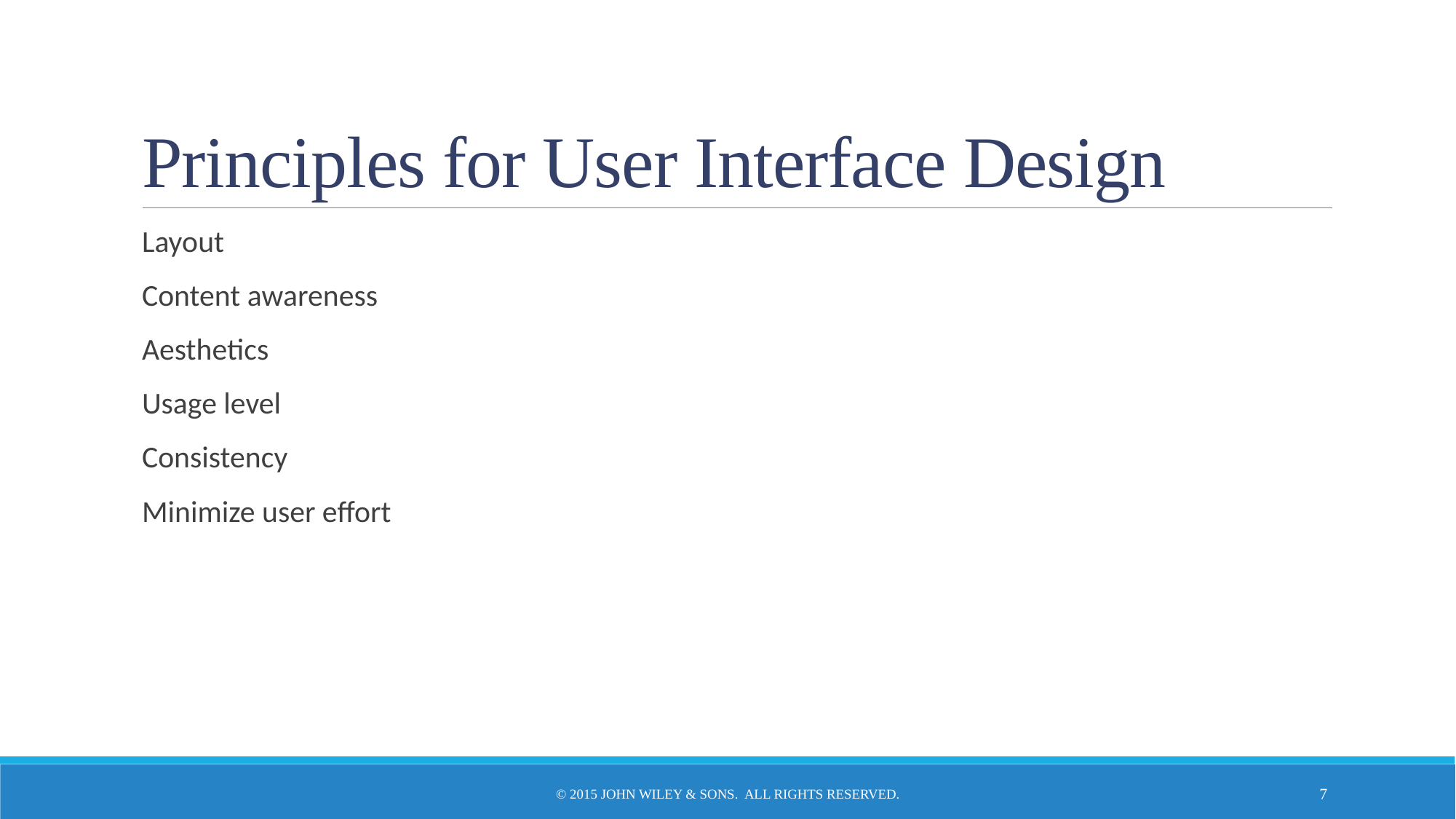

# Principles for User Interface Design
Layout
Content awareness
Aesthetics
Usage level
Consistency
Minimize user effort
© 2015 John Wiley & Sons.  All Rights Reserved.
7